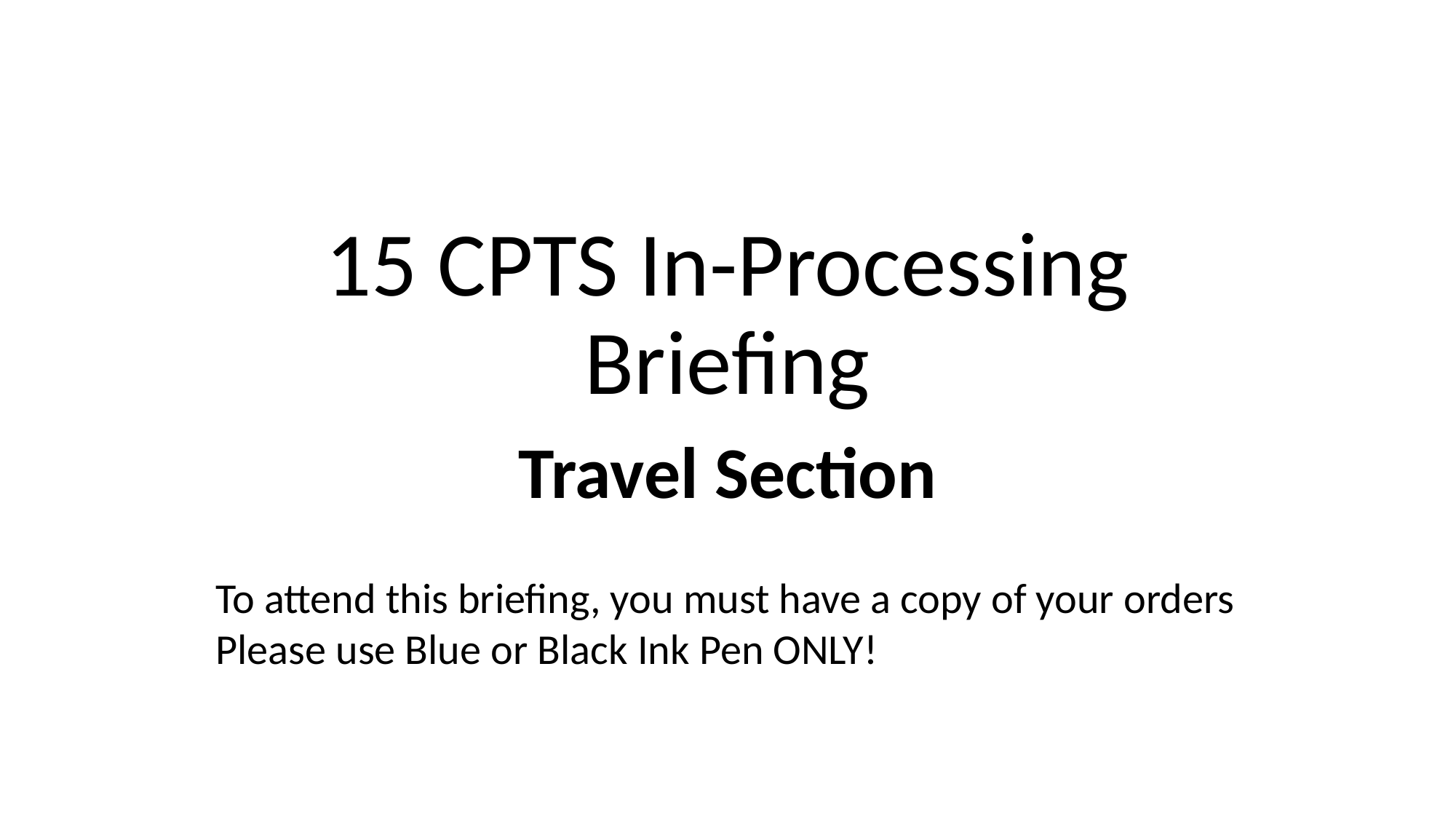

# 15 CPTS In-Processing Briefing
Travel Section
To attend this briefing, you must have a copy of your orders
Please use Blue or Black Ink Pen ONLY!